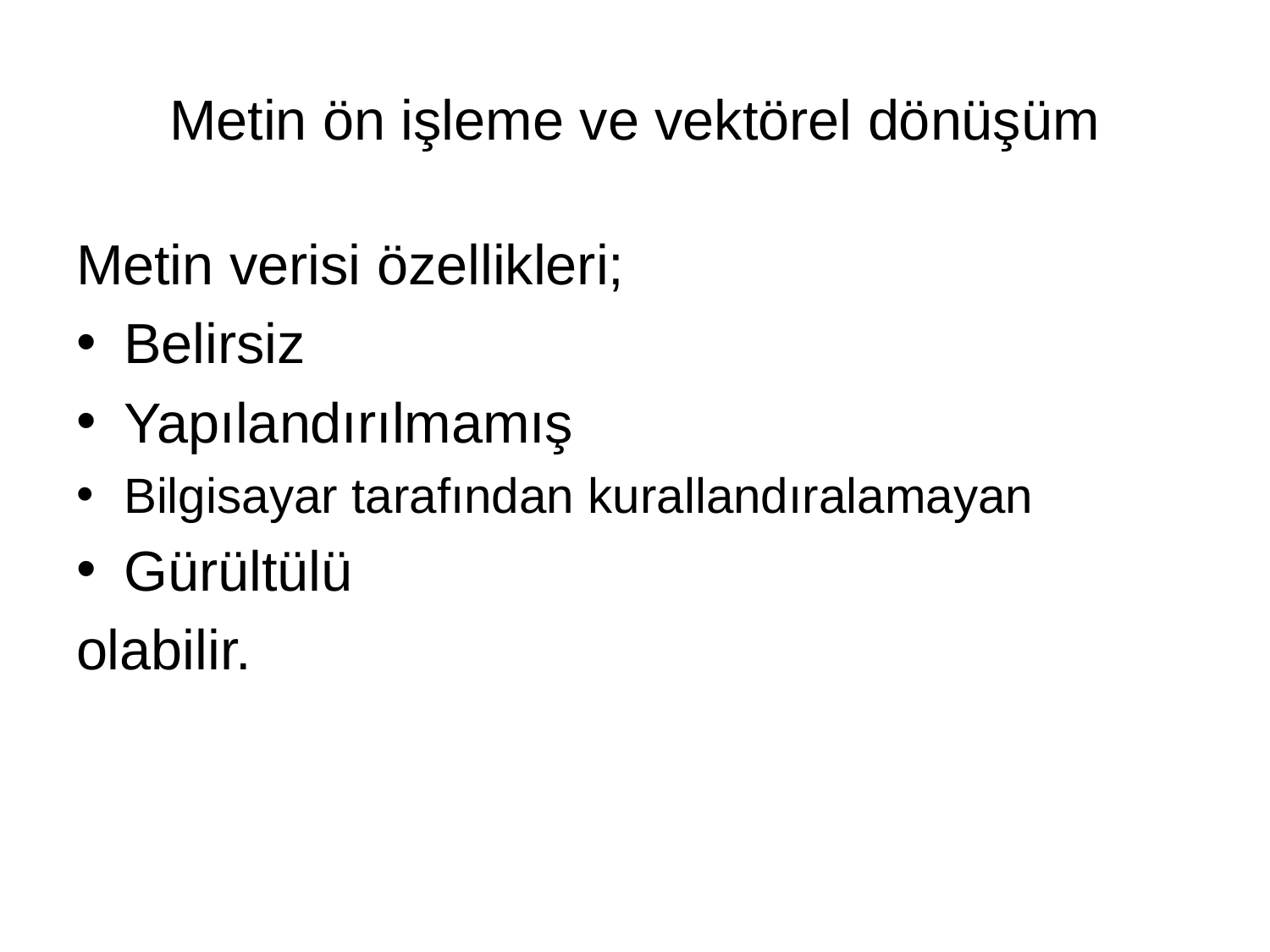

# Metin ön işleme ve vektörel dönüşüm
Metin verisi özellikleri;
Belirsiz
Yapılandırılmamış
Bilgisayar tarafından kurallandıralamayan
Gürültülü
olabilir.